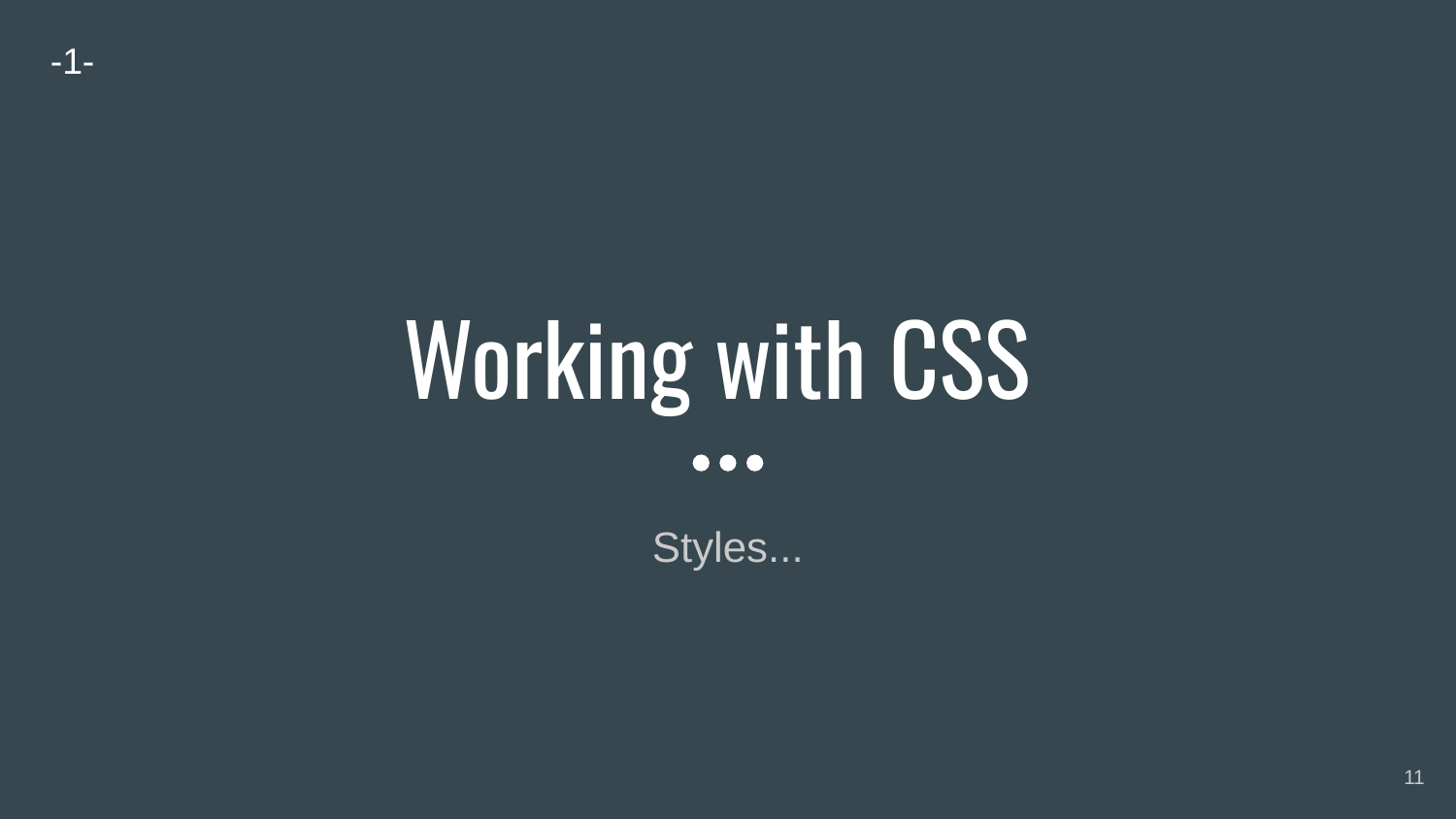

-1-
# Working with CSS
Styles...
11